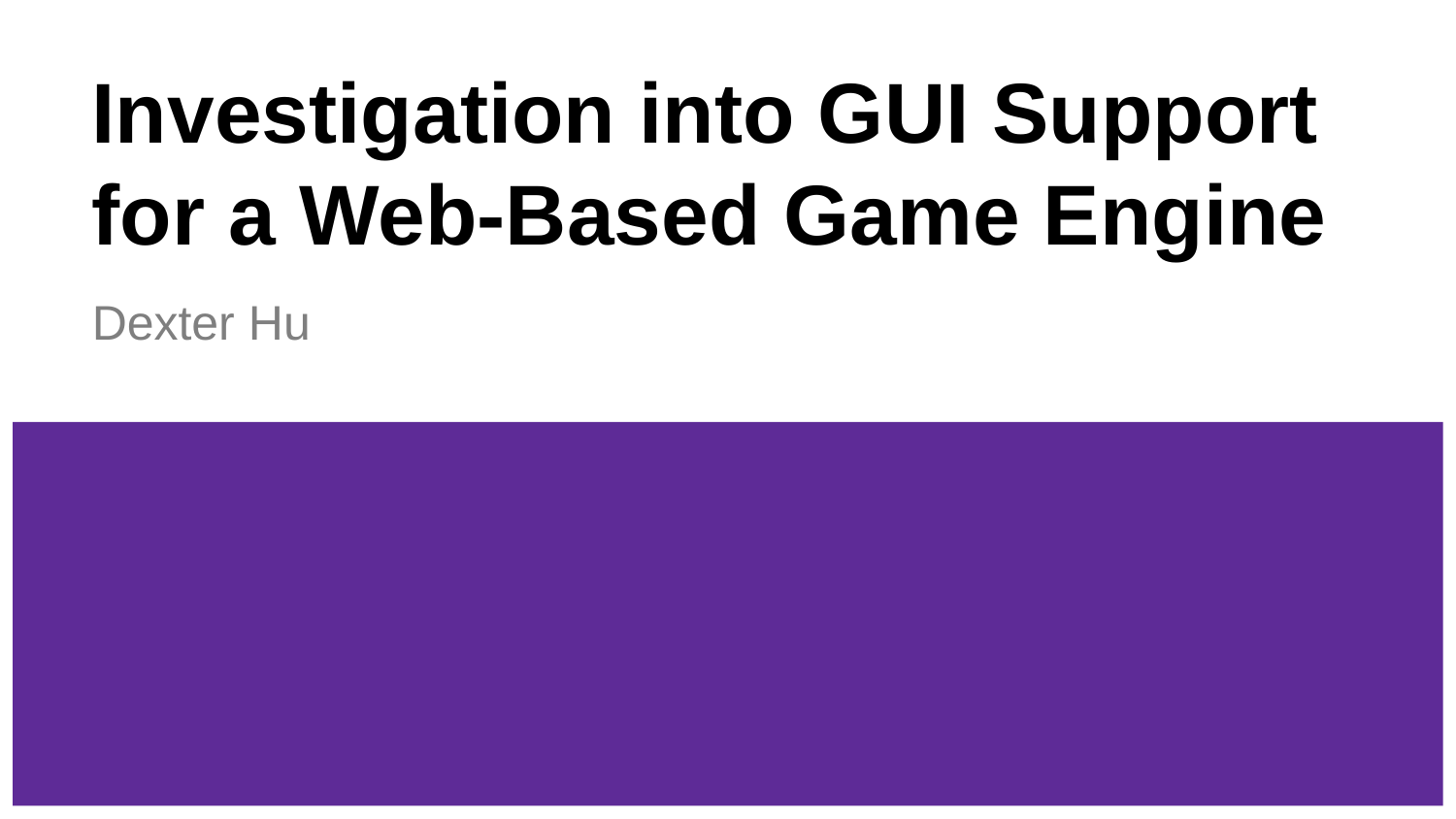

# Investigation into GUI Support for a Web-Based Game Engine
Dexter Hu